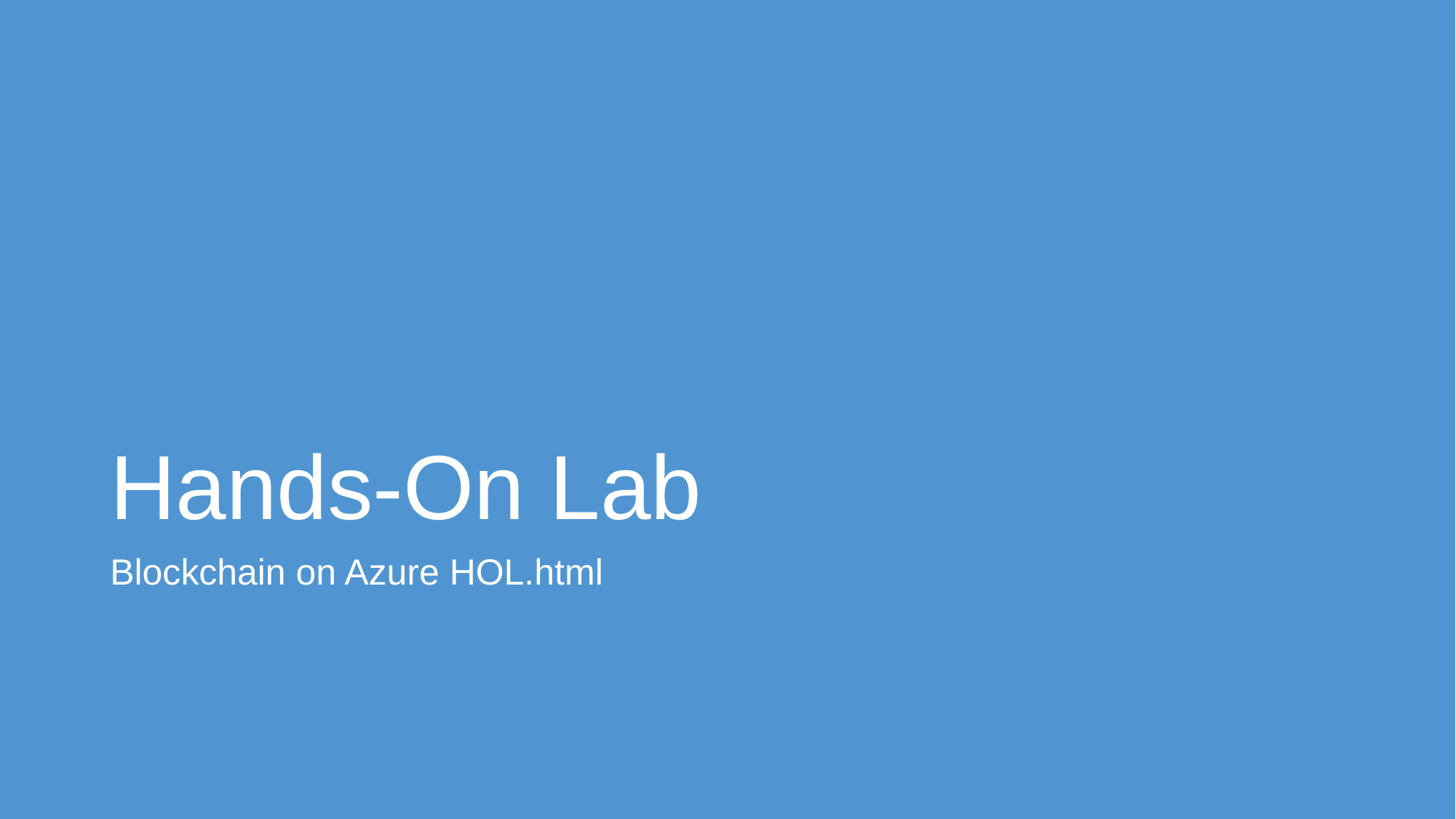

# Hands-On Lab
Blockchain on Azure HOL.html